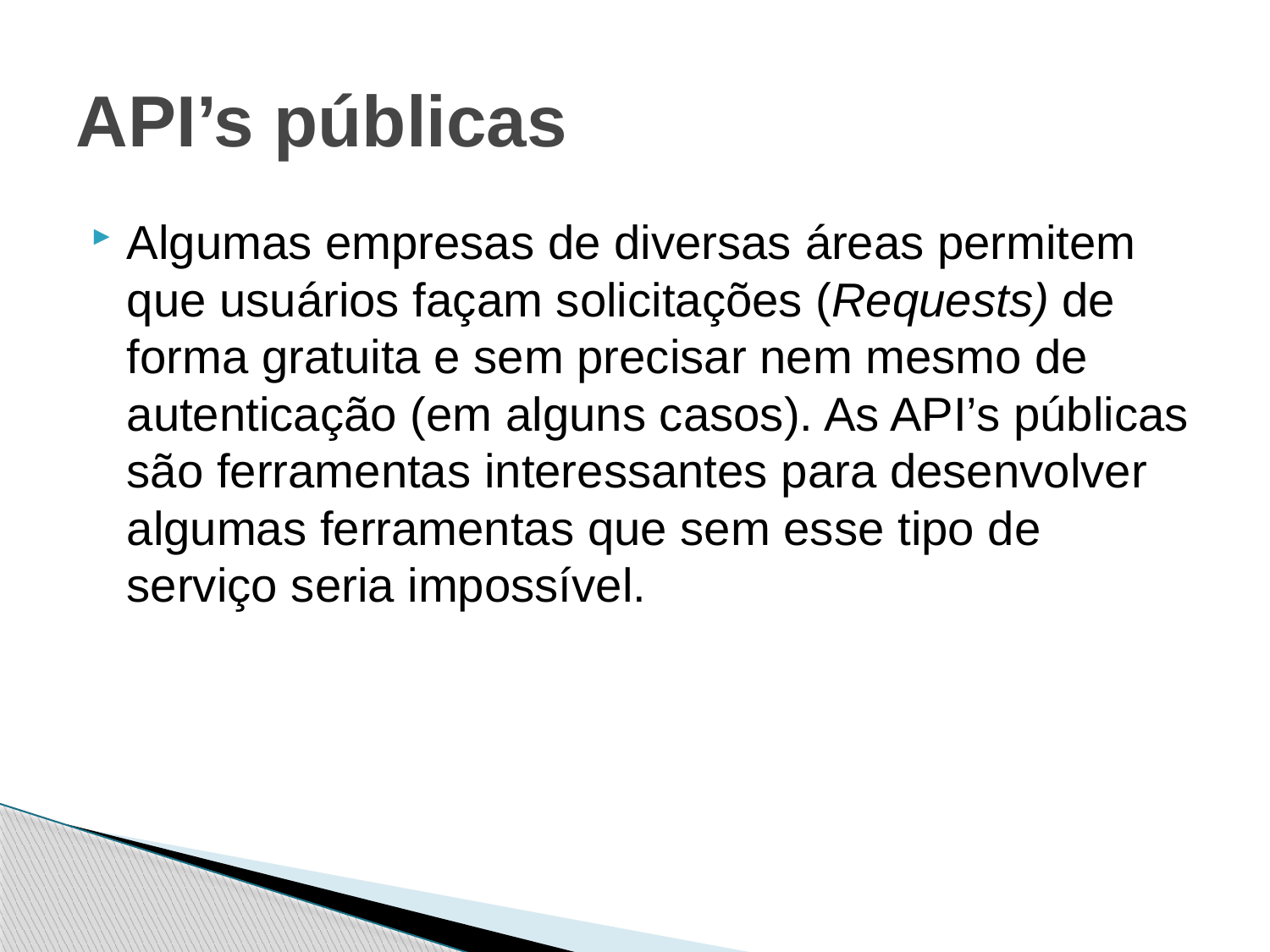

# API’s públicas
Algumas empresas de diversas áreas permitem que usuários façam solicitações (Requests) de forma gratuita e sem precisar nem mesmo de autenticação (em alguns casos). As API’s públicas são ferramentas interessantes para desenvolver algumas ferramentas que sem esse tipo de serviço seria impossível.